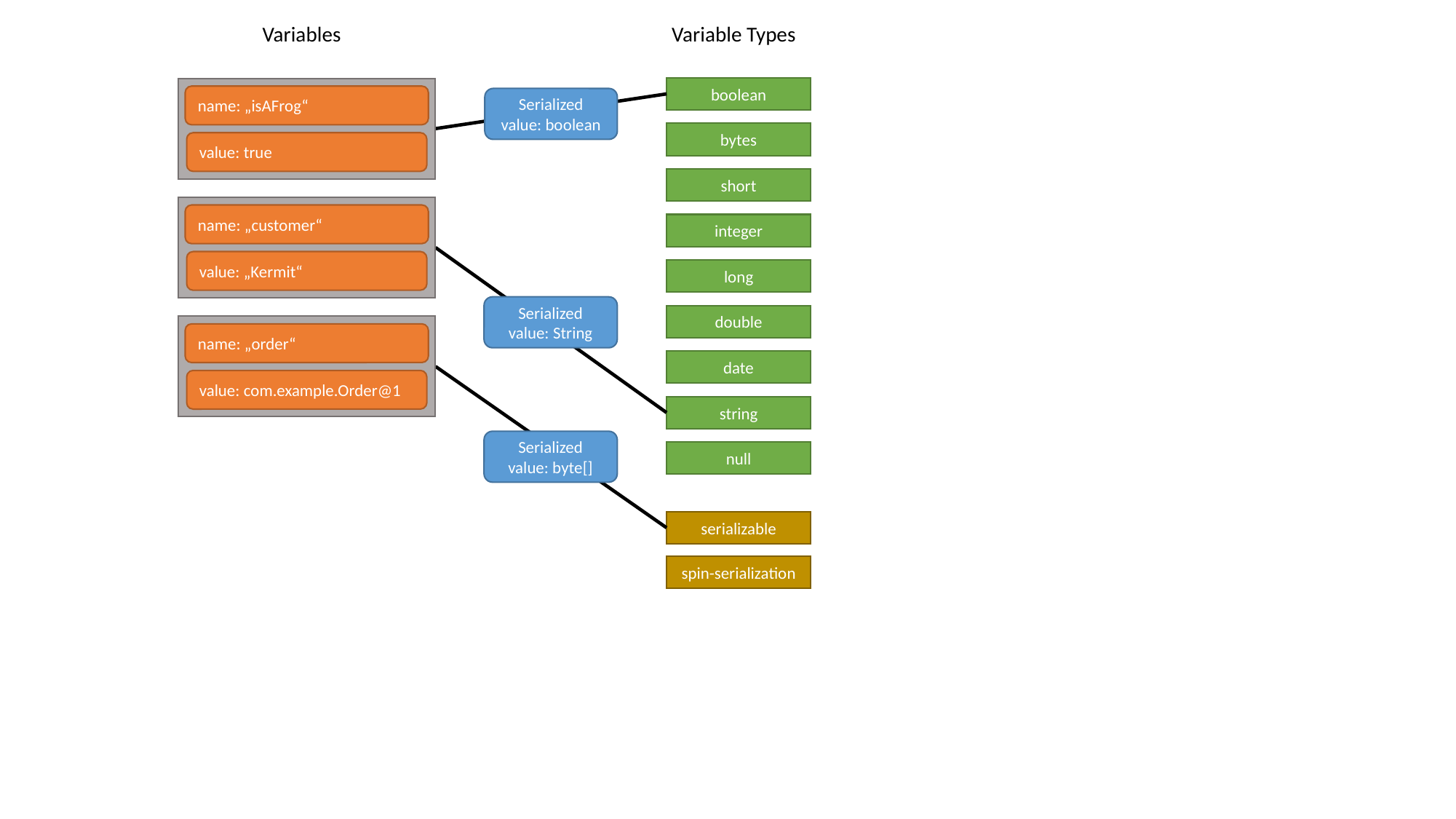

Variables
Variable Types
boolean

name: „isAFrog“
Serialized value: boolean

bytes
value: true
short

name: „customer“
integer

value: „Kermit“
long
Serialized value: String
double

name: „order“
date

value: com.example.Order@1
string
Serialized value: byte[]
null
serializable
spin-serialization